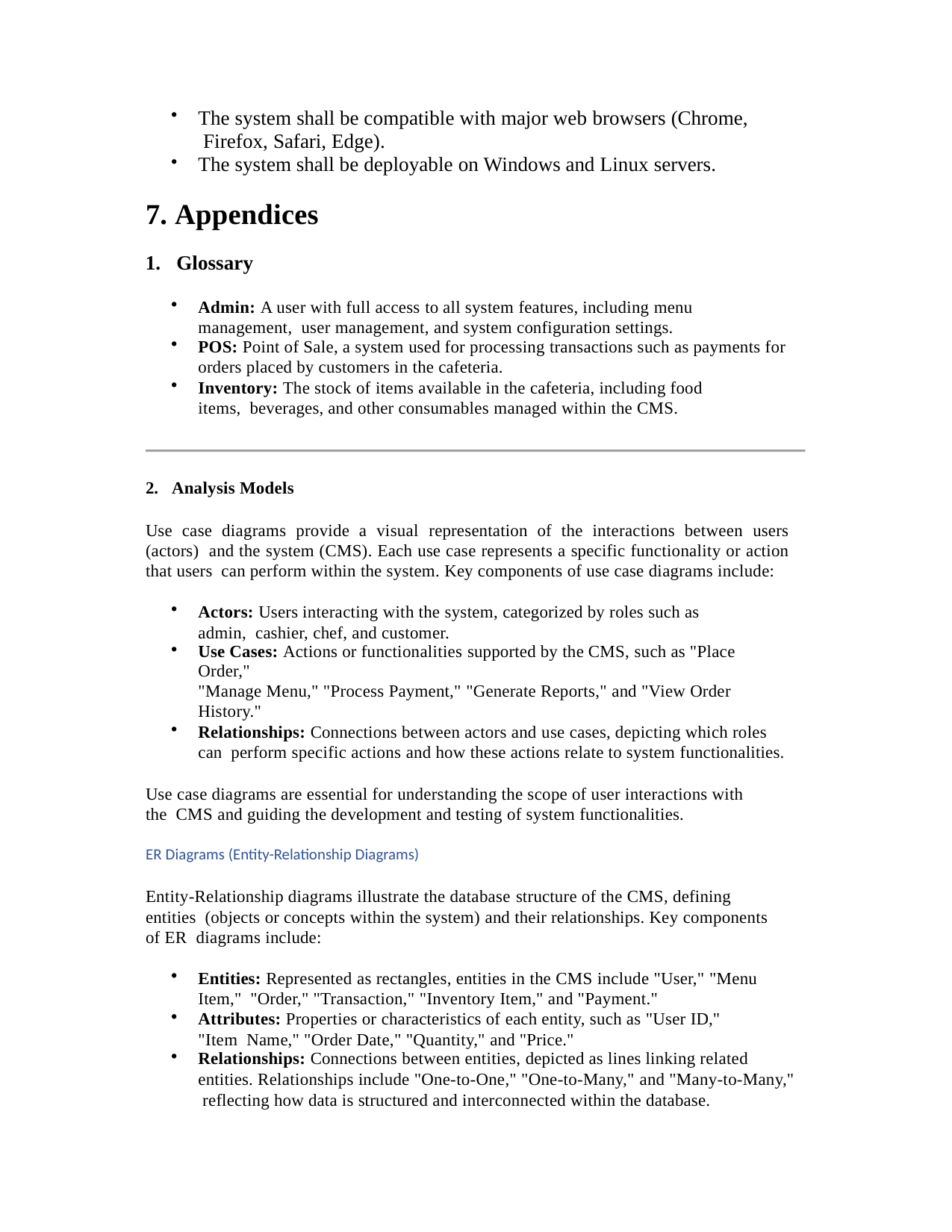

The system shall be compatible with major web browsers (Chrome,  Firefox, Safari, Edge).
The system shall be deployable on Windows and Linux servers.

Appendices
Glossary

Admin: A user with full access to all system features, including menu management,  user management, and system configuration settings.
POS: Point of Sale, a system used for processing transactions such as payments for
orders placed by customers in the cafeteria.
Inventory: The stock of items available in the cafeteria, including food items,  beverages, and other consumables managed within the CMS.

Analysis Models

Use case diagrams provide a visual representation of the interactions between users (actors)  and the system (CMS). Each use case represents a specific functionality or action that users  can perform within the system. Key components of use case diagrams include:

Actors: Users interacting with the system, categorized by roles such as admin,  cashier, chef, and customer.
Use Cases: Actions or functionalities supported by the CMS, such as "Place Order,"
"Manage Menu," "Process Payment," "Generate Reports," and "View Order History."
Relationships: Connections between actors and use cases, depicting which roles can  perform specific actions and how these actions relate to system functionalities.

Use case diagrams are essential for understanding the scope of user interactions with the  CMS and guiding the development and testing of system functionalities.

ER Diagrams (Entity-Relationship Diagrams)

Entity-Relationship diagrams illustrate the database structure of the CMS, defining entities  (objects or concepts within the system) and their relationships. Key components of ER  diagrams include:

Entities: Represented as rectangles, entities in the CMS include "User," "Menu Item,"  "Order," "Transaction," "Inventory Item," and "Payment."
Attributes: Properties or characteristics of each entity, such as "User ID," "Item  Name," "Order Date," "Quantity," and "Price."
Relationships: Connections between entities, depicted as lines linking related
entities. Relationships include "One-to-One," "One-to-Many," and "Many-to-Many,"  reflecting how data is structured and interconnected within the database.